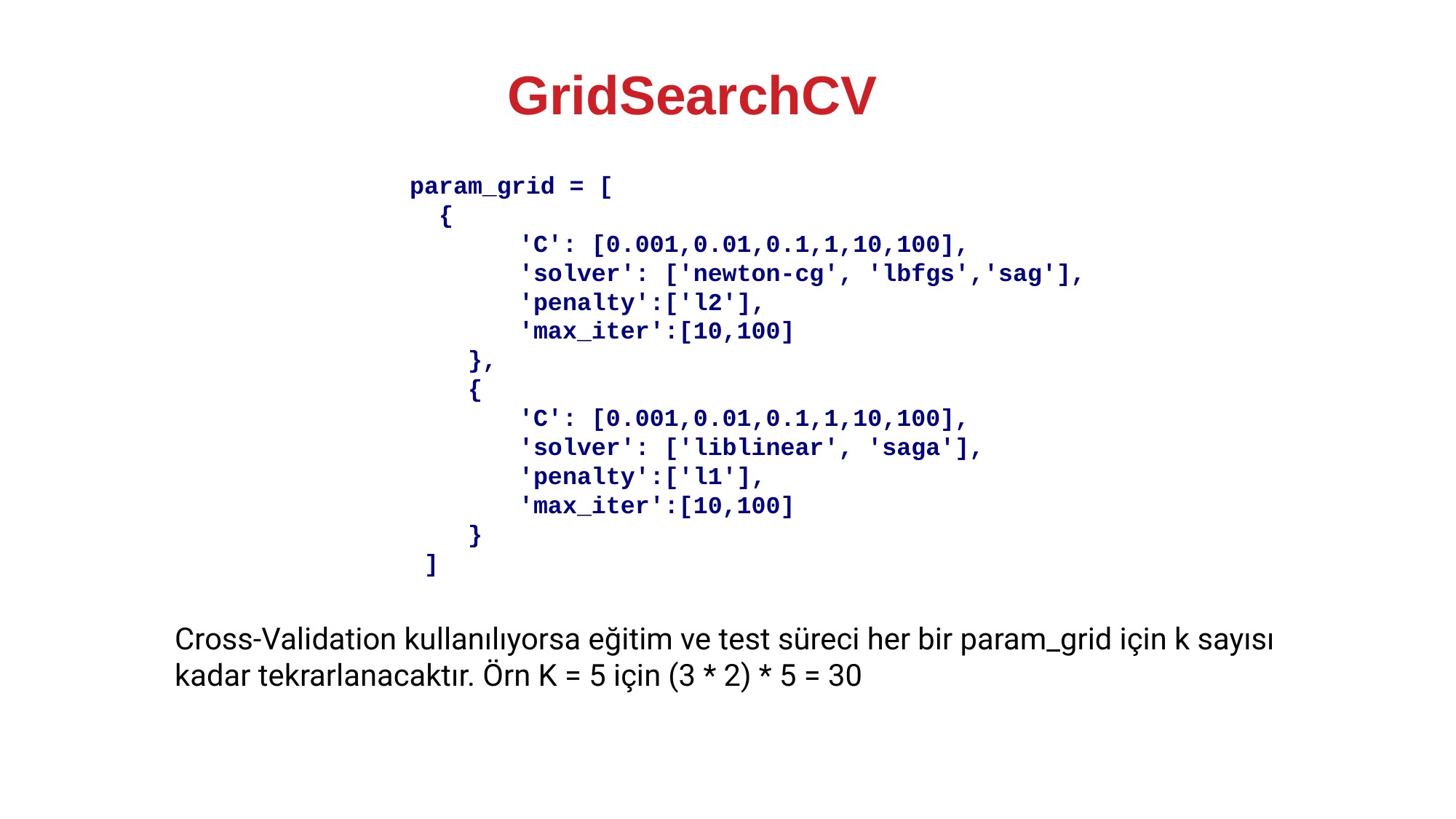

# GridSearchCV
param_grid = [
  {
    	'C': [0.001,0.01,0.1,1,10,100],
   	'solver': ['newton-cg', 'lbfgs','sag'],
    	'penalty':['l2'],
    	'max_iter':[10,100]
    },
    {
     	'C': [0.001,0.01,0.1,1,10,100],
   	'solver': ['liblinear', 'saga'],
    	'penalty':['l1'],
    	'max_iter':[10,100]
    }
 ]
Cross-Validation kullanılıyorsa eğitim ve test süreci her bir param_grid için k sayısı kadar tekrarlanacaktır. Örn K = 5 için (3 * 2) * 5 = 30